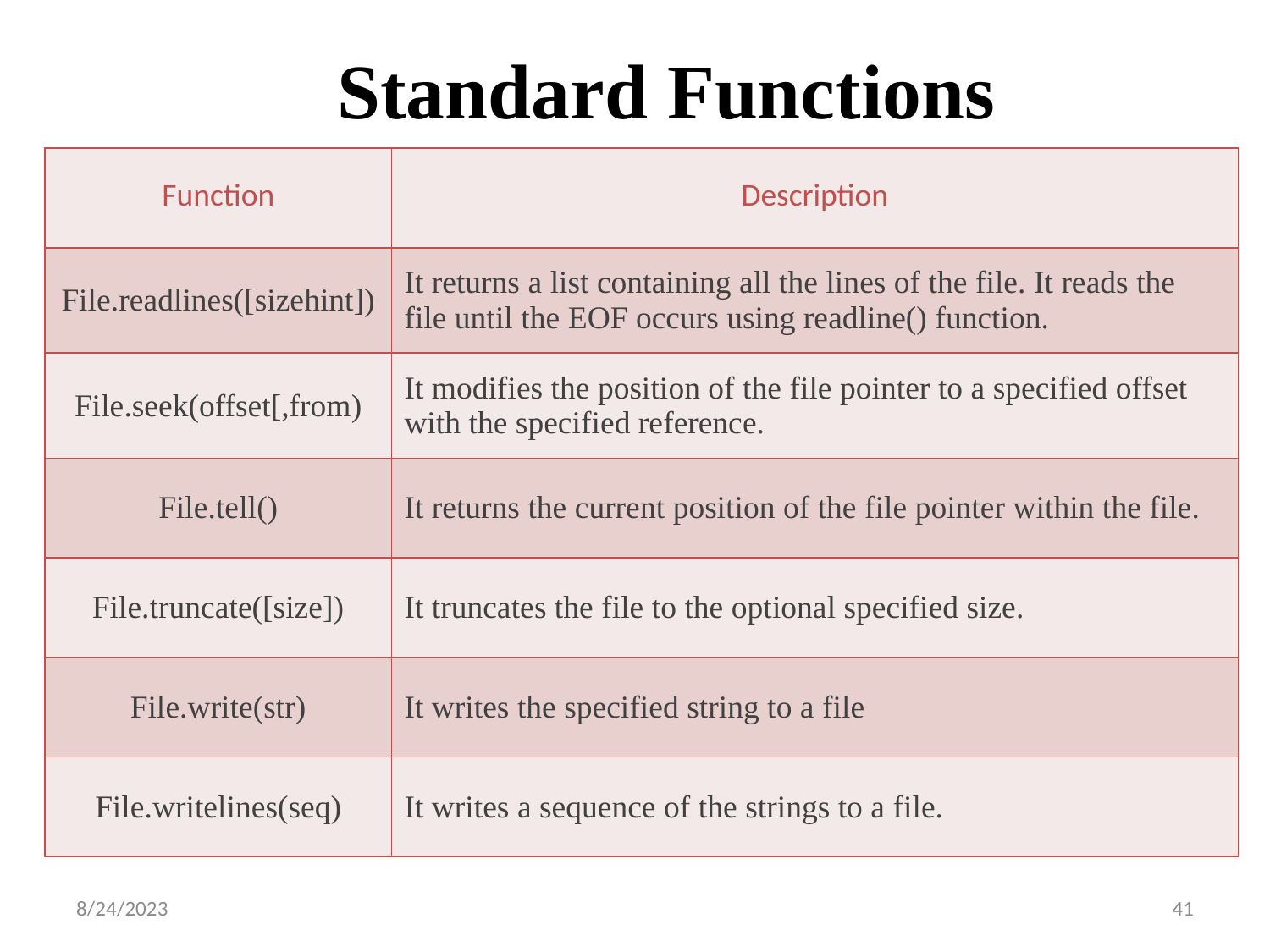

# Standard Functions
| Function | Description |
| --- | --- |
| File.readlines([sizehint]) | It returns a list containing all the lines of the file. It reads the file until the EOF occurs using readline() function. |
| File.seek(offset[,from) | It modifies the position of the file pointer to a specified offset with the specified reference. |
| File.tell() | It returns the current position of the file pointer within the file. |
| File.truncate([size]) | It truncates the file to the optional specified size. |
| File.write(str) | It writes the specified string to a file |
| File.writelines(seq) | It writes a sequence of the strings to a file. |
8/24/2023
41